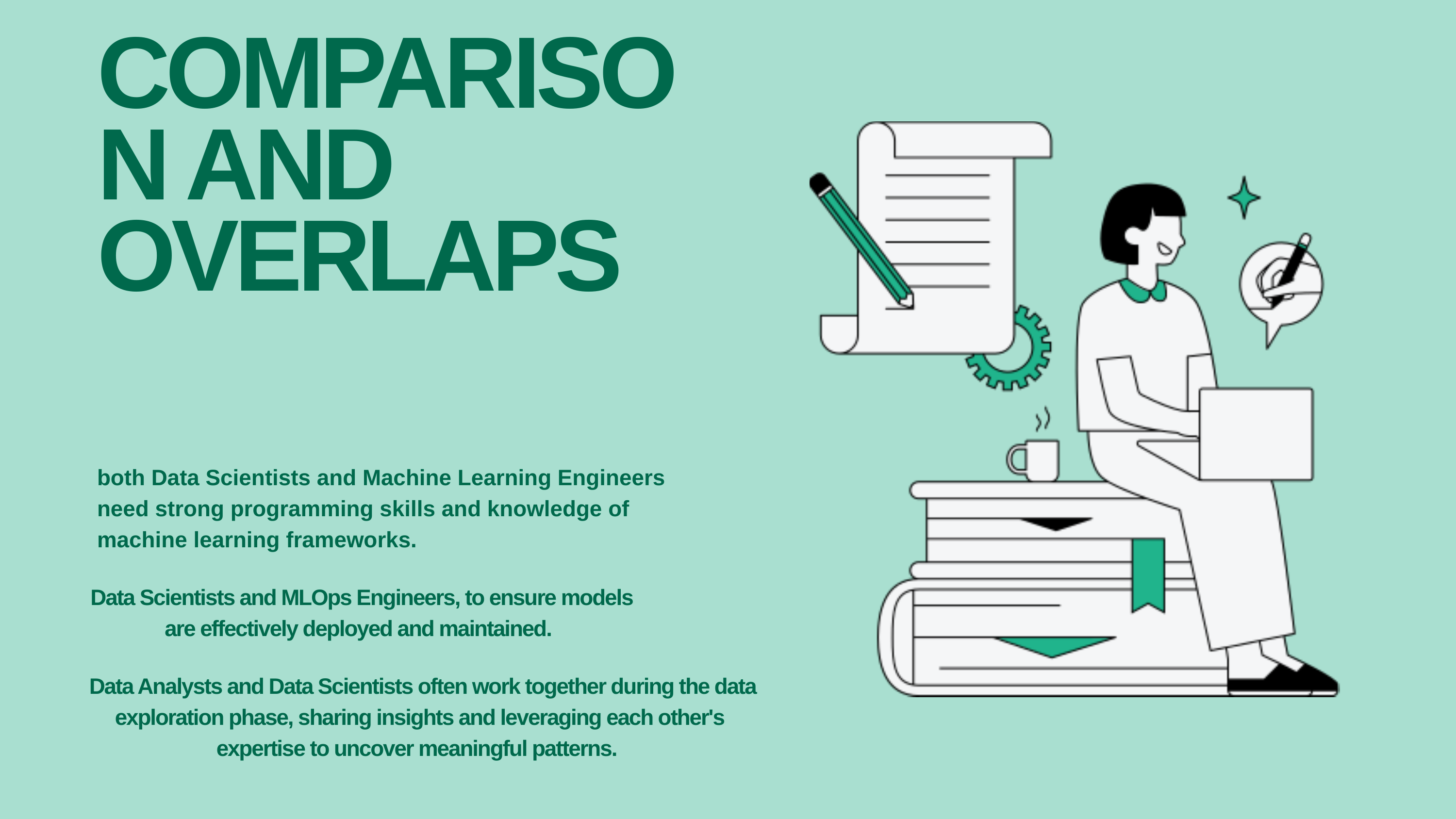

COMPARISON AND OVERLAPS

both Data Scientists and Machine Learning Engineers need strong programming skills and knowledge of machine learning frameworks.

 Data Scientists and MLOps Engineers, to ensure models are effectively deployed and maintained.

 Data Analysts and Data Scientists often work together during the data exploration phase, sharing insights and leveraging each other's expertise to uncover meaningful patterns.